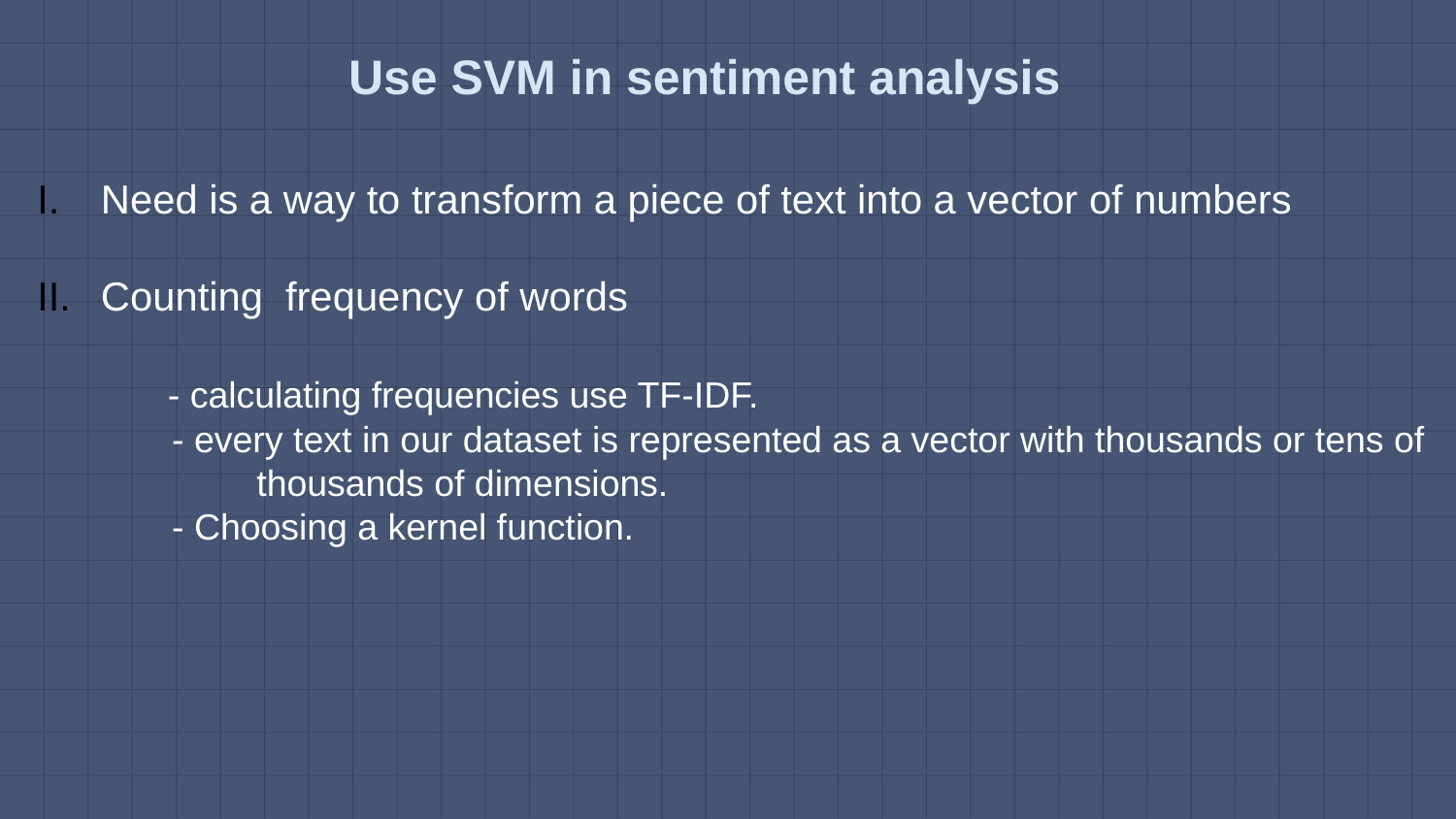

Use SVM in sentiment analysis
Need is a way to transform a piece of text into a vector of numbers
Counting  frequency of words
      - calculating frequencies use TF-IDF.
       - every text in our dataset is represented as a vector with thousands or tens of         	 thousands of dimensions.
       - Choosing a kernel function.